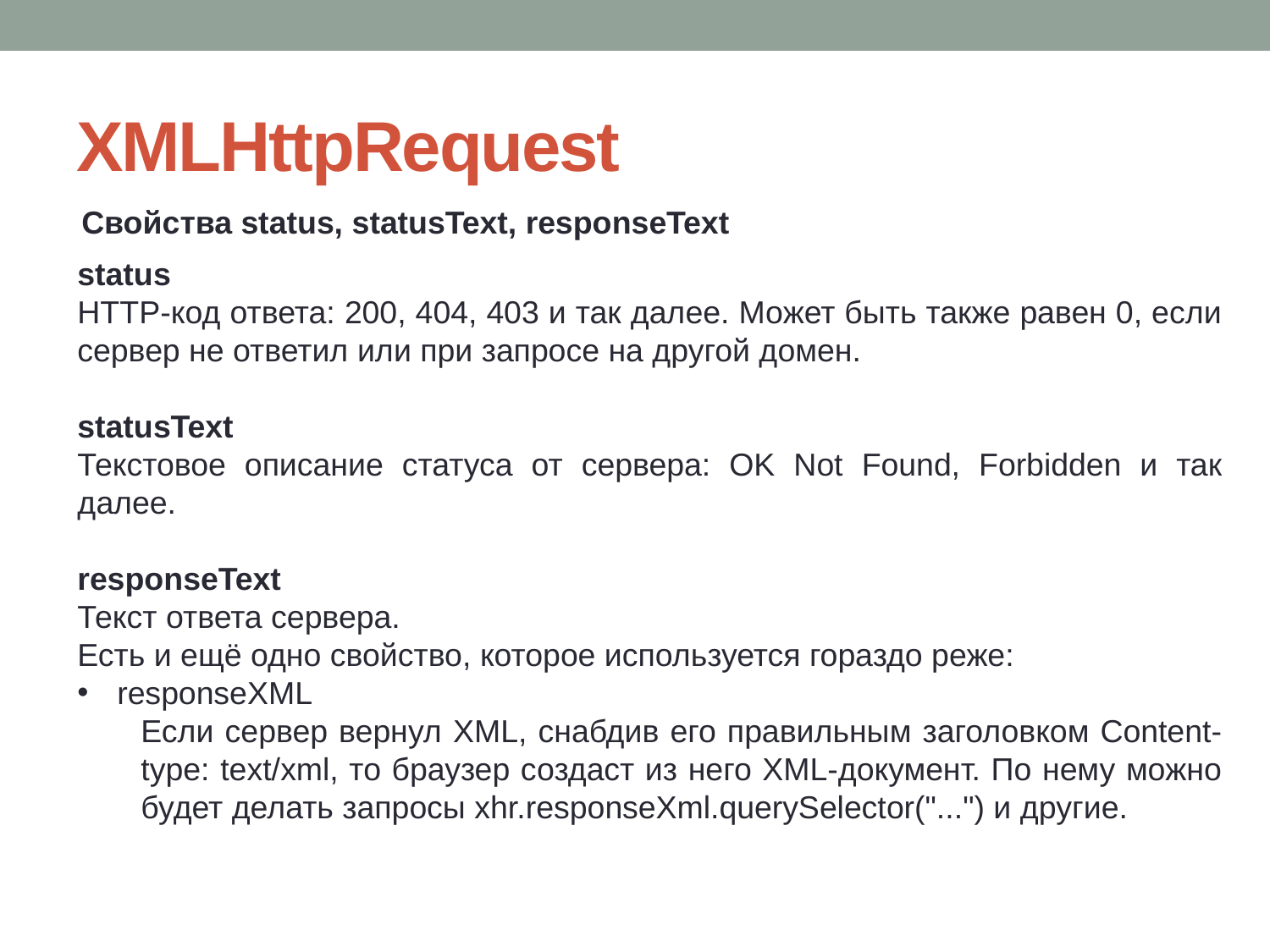

# XMLHttpRequest
Свойства status, statusText, responseText
status
HTTP-код ответа: 200, 404, 403 и так далее. Может быть также равен 0, если сервер не ответил или при запросе на другой домен.

statusText
Текстовое описание статуса от сервера: OK Not Found, Forbidden и так далее.

responseText
Текст ответа сервера.
Есть и ещё одно свойство, которое используется гораздо реже:
responseXML
Если сервер вернул XML, снабдив его правильным заголовком Content-type: text/xml, то браузер создаст из него XML-документ. По нему можно будет делать запросы xhr.responseXml.querySelector("...") и другие.